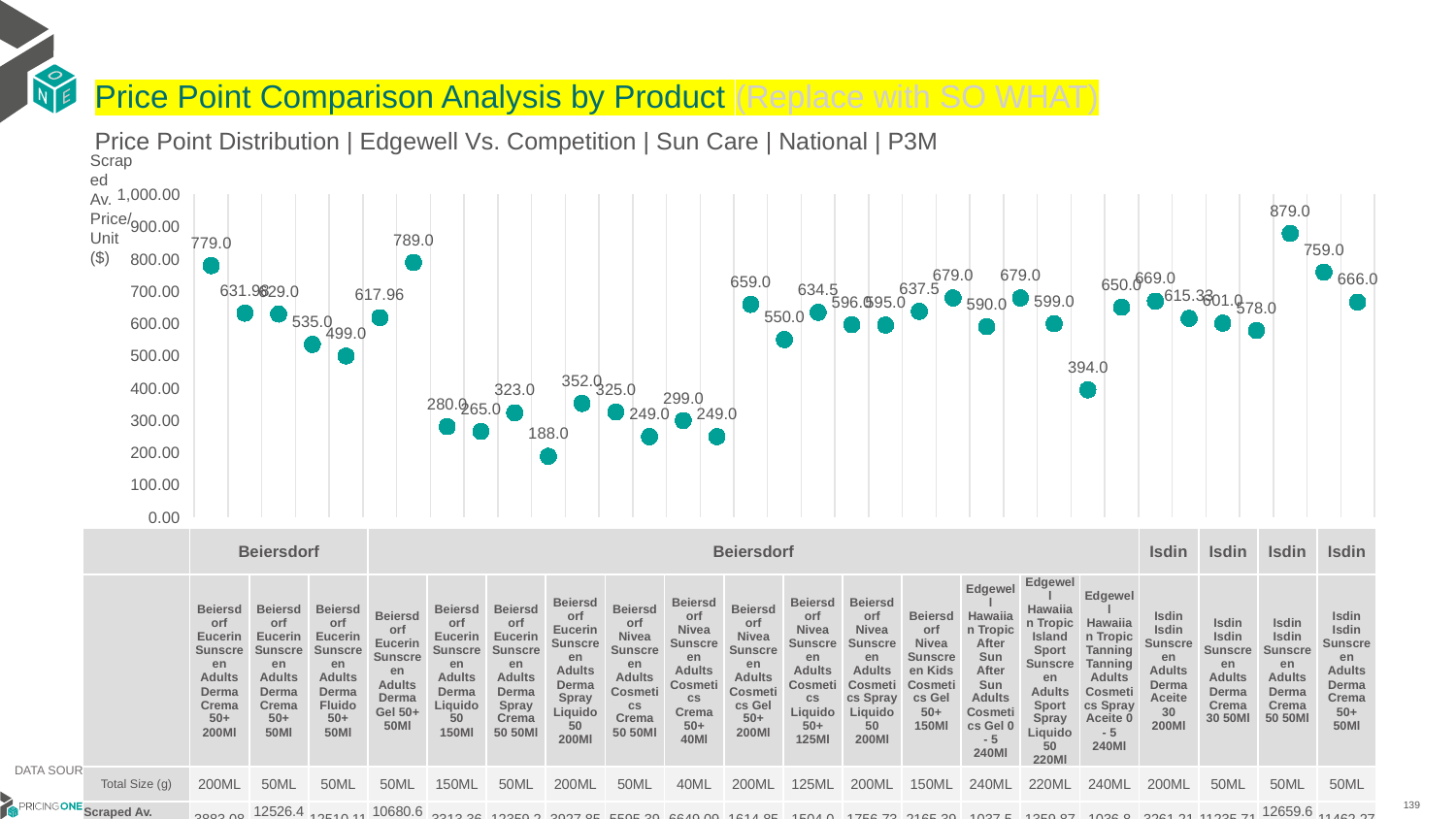

# Price Point Comparison Analysis by Product (Replace with SO WHAT)
Price Point Distribution | Edgewell Vs. Competition | Sun Care | National | P3M
Scraped Av. Price/Unit ($)

### Chart

| Category | Scraped Av. Price/Unit |
|---|---|
| Beiersdorf Eucerin Sunscreen Adults Derma Crema 50+ 200Ml | 779.0 |
| Beiersdorf Eucerin Sunscreen Adults Derma Crema 50+ 50Ml | 631.98 |
| Beiersdorf Eucerin Sunscreen Adults Derma Fluido 50+ 50Ml | 629.0 |
| Beiersdorf Eucerin Sunscreen Adults Derma Gel 50+ 50Ml | 535.0 |
| Beiersdorf Eucerin Sunscreen Adults Derma Liquido 50 150Ml | 499.0 |
| Beiersdorf Eucerin Sunscreen Adults Derma Spray Crema 50 50Ml | 617.96 |
| Beiersdorf Eucerin Sunscreen Adults Derma Spray Liquido 50 200Ml | 789.0 |
| Beiersdorf Nivea Sunscreen Adults Cosmetics Crema 50 50Ml | 280.0 |
| Beiersdorf Nivea Sunscreen Adults Cosmetics Crema 50+ 40Ml | 265.0 |
| Beiersdorf Nivea Sunscreen Adults Cosmetics Gel 50+ 200Ml | 323.0 |
| Beiersdorf Nivea Sunscreen Adults Cosmetics Liquido 50+ 125Ml | 188.0 |
| Beiersdorf Nivea Sunscreen Adults Cosmetics Spray Liquido 50 200Ml | 352.0 |
| Beiersdorf Nivea Sunscreen Kids Cosmetics Gel 50+ 150Ml | 325.0 |
| Edgewell Hawaiian Tropic After Sun After Sun Adults Cosmetics Gel 0 - 5 240Ml | 249.0 |
| Edgewell Hawaiian Tropic Island Sport Sunscreen Adults Sport Spray Liquido 50 220Ml | 299.0 |
| Edgewell Hawaiian Tropic Tanning Tanning Adults Cosmetics Spray Aceite 0 - 5 240Ml | 249.0 |
| Isdin Isdin Sunscreen Adults Derma Aceite 30 200Ml | 659.0 |
| Isdin Isdin Sunscreen Adults Derma Crema 30 50Ml | 550.0 |
| Isdin Isdin Sunscreen Adults Derma Crema 50 50Ml | 634.5 |
| Isdin Isdin Sunscreen Adults Derma Crema 50+ 50Ml | 596.0 |
| Isdin Isdin Sunscreen Adults Derma Fluido 50+ 50Ml | 595.0 |
| Isdin Isdin Sunscreen Adults Derma Gel 50+ 250Ml | 637.5 |
| Isdin Isdin Sunscreen Adults Derma Liquido 30 - 49 50Ml | 679.0 |
| Isdin Isdin Sunscreen Adults Derma Locion 50+ 200Ml | 590.0 |
| Isdin Isdin Sunscreen Adults Derma Spray Aceite 50 200Ml | 679.0 |
| Isdin Isdin Sunscreen Adults Derma Spray Liquido 50 100Ml | 599.0 |
| Isdin Isdin Sunscreen Adults Derma Stick 50 10Ml | 394.0 |
| Isdin Isdin Sunscreen Baby Derma Fluido 50 50Ml | 650.0 |
| L'Oreal La Roche-Posay Sunscreen Adults Derma Crema 50+ 250Ml | 669.0 |
| L'Oreal La Roche-Posay Sunscreen Adults Derma Crema 50+ 50Ml | 615.33 |
| L'Oreal La Roche-Posay Sunscreen Adults Derma Fluido 50+ 50Ml | 601.0 |
| L'Oreal La Roche-Posay Sunscreen Adults Derma Liquido 50+ 50Ml | 578.0 |
| L'Oreal Vichy Sunscreen Adults Derma Crema 50 300Ml | 879.0 |
| L'Oreal Vichy Sunscreen Adults Derma Crema 50 50Ml | 759.0 |
| L'Oreal Vichy Sunscreen Adults Derma Crema 50+ 40Ml | 666.0 |
|  | Beiersdorf | Beiersdorf | Beiersdorf | Beiersdorf | Beiersdorf | Beiersdorf | Beiersdorf | Beiersdorf | Beiersdorf | Beiersdorf | Beiersdorf | Beiersdorf | Beiersdorf | Edgewell | Edgewell | Edgewell | Isdin | Isdin | Isdin | Isdin |
| --- | --- | --- | --- | --- | --- | --- | --- | --- | --- | --- | --- | --- | --- | --- | --- | --- | --- | --- | --- | --- |
|  | Beiersdorf Eucerin Sunscreen Adults Derma Crema 50+ 200Ml | Beiersdorf Eucerin Sunscreen Adults Derma Crema 50+ 50Ml | Beiersdorf Eucerin Sunscreen Adults Derma Fluido 50+ 50Ml | Beiersdorf Eucerin Sunscreen Adults Derma Gel 50+ 50Ml | Beiersdorf Eucerin Sunscreen Adults Derma Liquido 50 150Ml | Beiersdorf Eucerin Sunscreen Adults Derma Spray Crema 50 50Ml | Beiersdorf Eucerin Sunscreen Adults Derma Spray Liquido 50 200Ml | Beiersdorf Nivea Sunscreen Adults Cosmetics Crema 50 50Ml | Beiersdorf Nivea Sunscreen Adults Cosmetics Crema 50+ 40Ml | Beiersdorf Nivea Sunscreen Adults Cosmetics Gel 50+ 200Ml | Beiersdorf Nivea Sunscreen Adults Cosmetics Liquido 50+ 125Ml | Beiersdorf Nivea Sunscreen Adults Cosmetics Spray Liquido 50 200Ml | Beiersdorf Nivea Sunscreen Kids Cosmetics Gel 50+ 150Ml | Edgewell Hawaiian Tropic After Sun After Sun Adults Cosmetics Gel 0 - 5 240Ml | Edgewell Hawaiian Tropic Island Sport Sunscreen Adults Sport Spray Liquido 50 220Ml | Edgewell Hawaiian Tropic Tanning Tanning Adults Cosmetics Spray Aceite 0 - 5 240Ml | Isdin Isdin Sunscreen Adults Derma Aceite 30 200Ml | Isdin Isdin Sunscreen Adults Derma Crema 30 50Ml | Isdin Isdin Sunscreen Adults Derma Crema 50 50Ml | Isdin Isdin Sunscreen Adults Derma Crema 50+ 50Ml |
| Total Size (g) | 200ML | 50ML | 50ML | 50ML | 150ML | 50ML | 200ML | 50ML | 40ML | 200ML | 125ML | 200ML | 150ML | 240ML | 220ML | 240ML | 200ML | 50ML | 50ML | 50ML |
| Scraped Av. Price/kg ($) | 3883.08 | 12526.46 | 12510.11 | 10680.62 | 3313.36 | 12359.2 | 3927.85 | 5595.39 | 6649.09 | 1614.85 | 1504.0 | 1756.73 | 2165.39 | 1037.5 | 1359.87 | 1036.8 | 3261.21 | 11235.71 | 12659.62 | 11462.27 |
DATA SOURCE: Trade Panel/Retailer Data | April  2025

7/1/2025
139